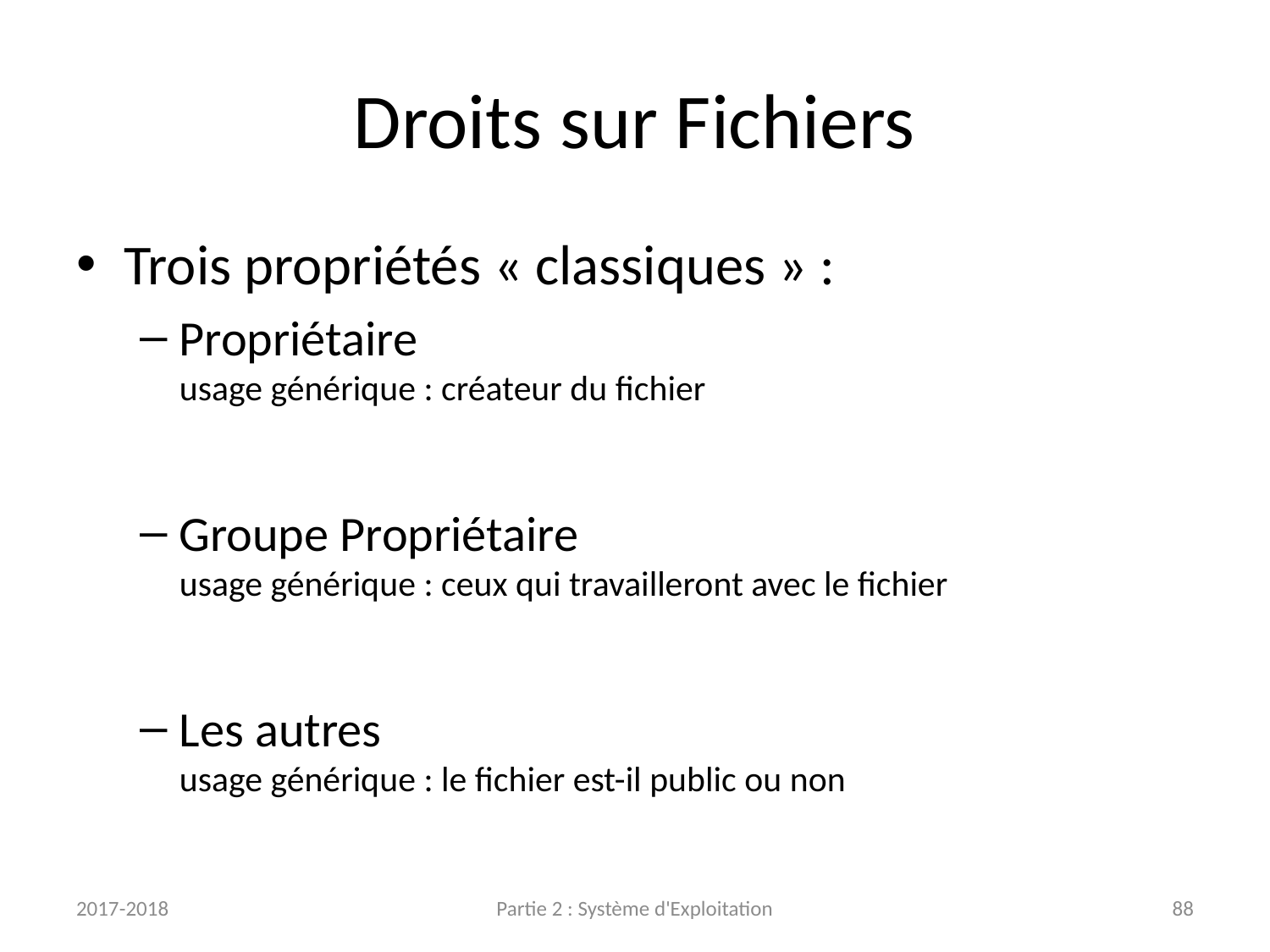

# Droits sur Fichiers
Trois propriétés « classiques » :
Propriétaire
usage générique : créateur du fichier

Groupe Propriétaire
usage générique : ceux qui travailleront avec le fichier

Les autres
usage générique : le fichier est-il public ou non
2017-2018
Partie 2 : Système d'Exploitation
88